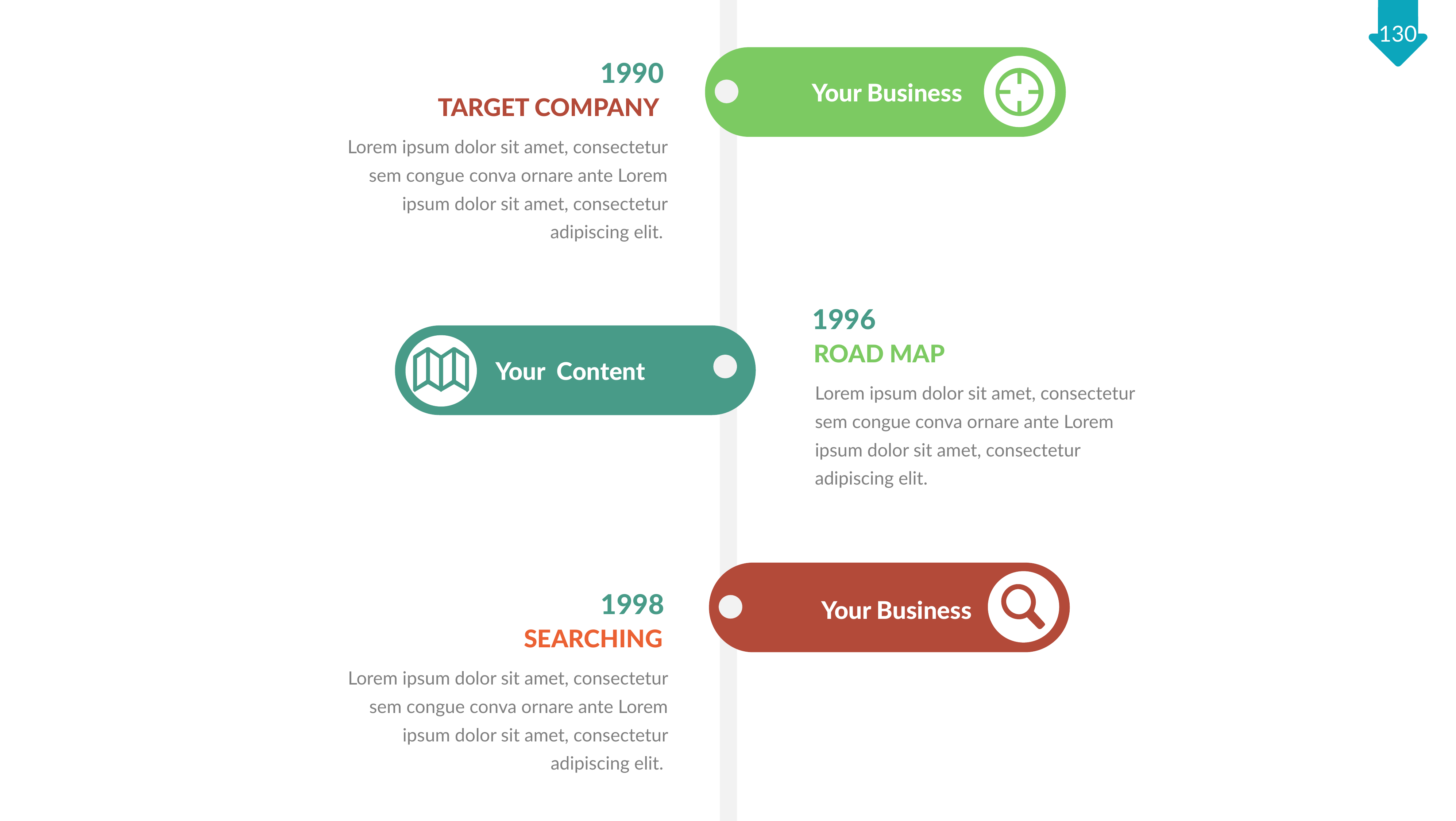

Your Business
1990
TARGET COMPANY
Lorem ipsum dolor sit amet, consectetur sem congue conva ornare ante Lorem ipsum dolor sit amet, consectetur adipiscing elit.
1996
ROAD MAP
Lorem ipsum dolor sit amet, consectetur sem congue conva ornare ante Lorem ipsum dolor sit amet, consectetur adipiscing elit.

Your  Content

Your Business
1998
SEARCHING
Lorem ipsum dolor sit amet, consectetur sem congue conva ornare ante Lorem ipsum dolor sit amet, consectetur adipiscing elit.